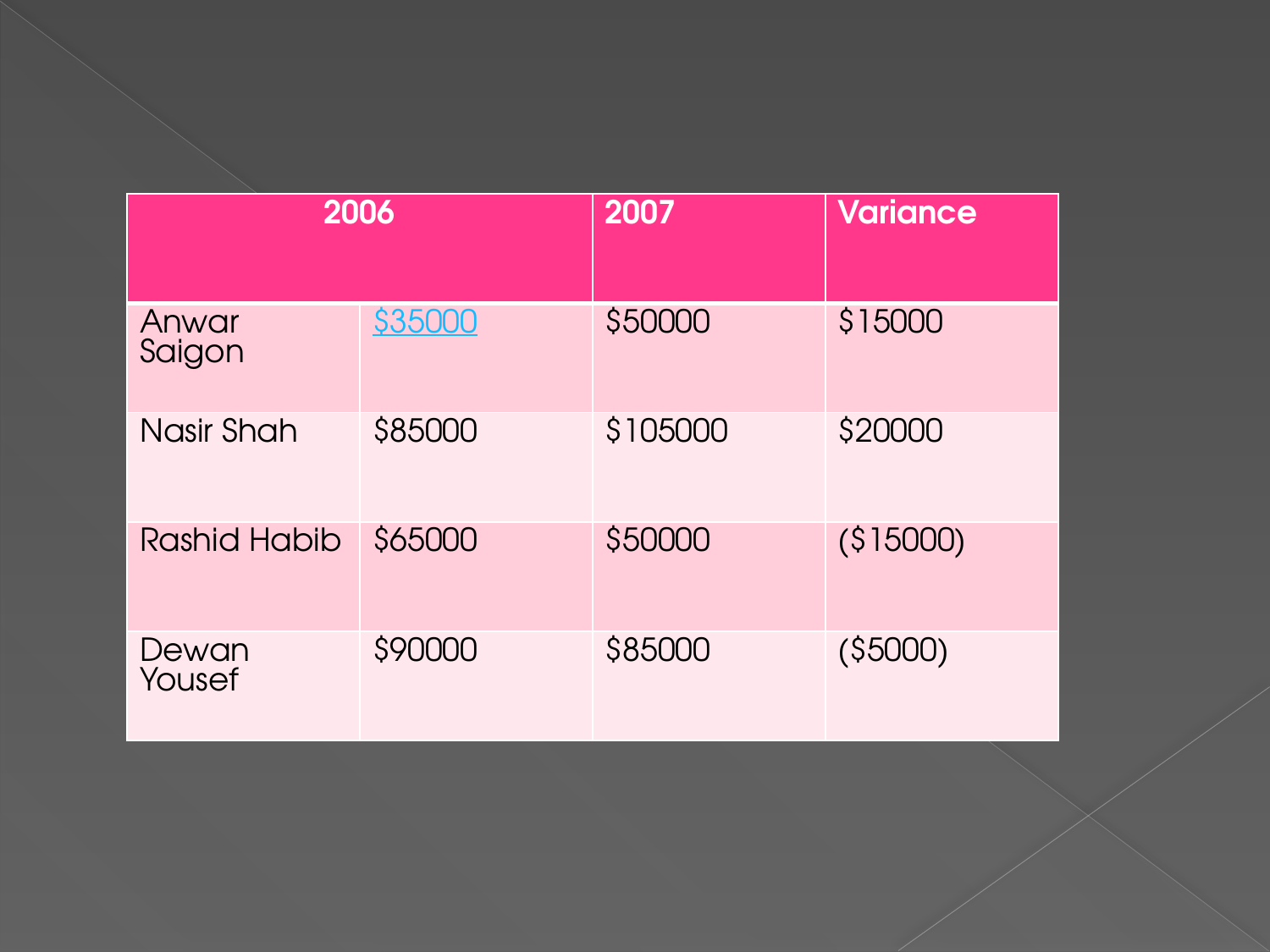

| 2006 |  | 2007 | Variance |
| --- | --- | --- | --- |
| Anwar Saigon | $35000 | $50000 | $15000 |
| Nasir Shah | $85000 | $105000 | $20000 |
| Rashid Habib | $65000 | $50000 | ($15000) |
| Dewan Yousef | $90000 | $85000 | ($5000) |